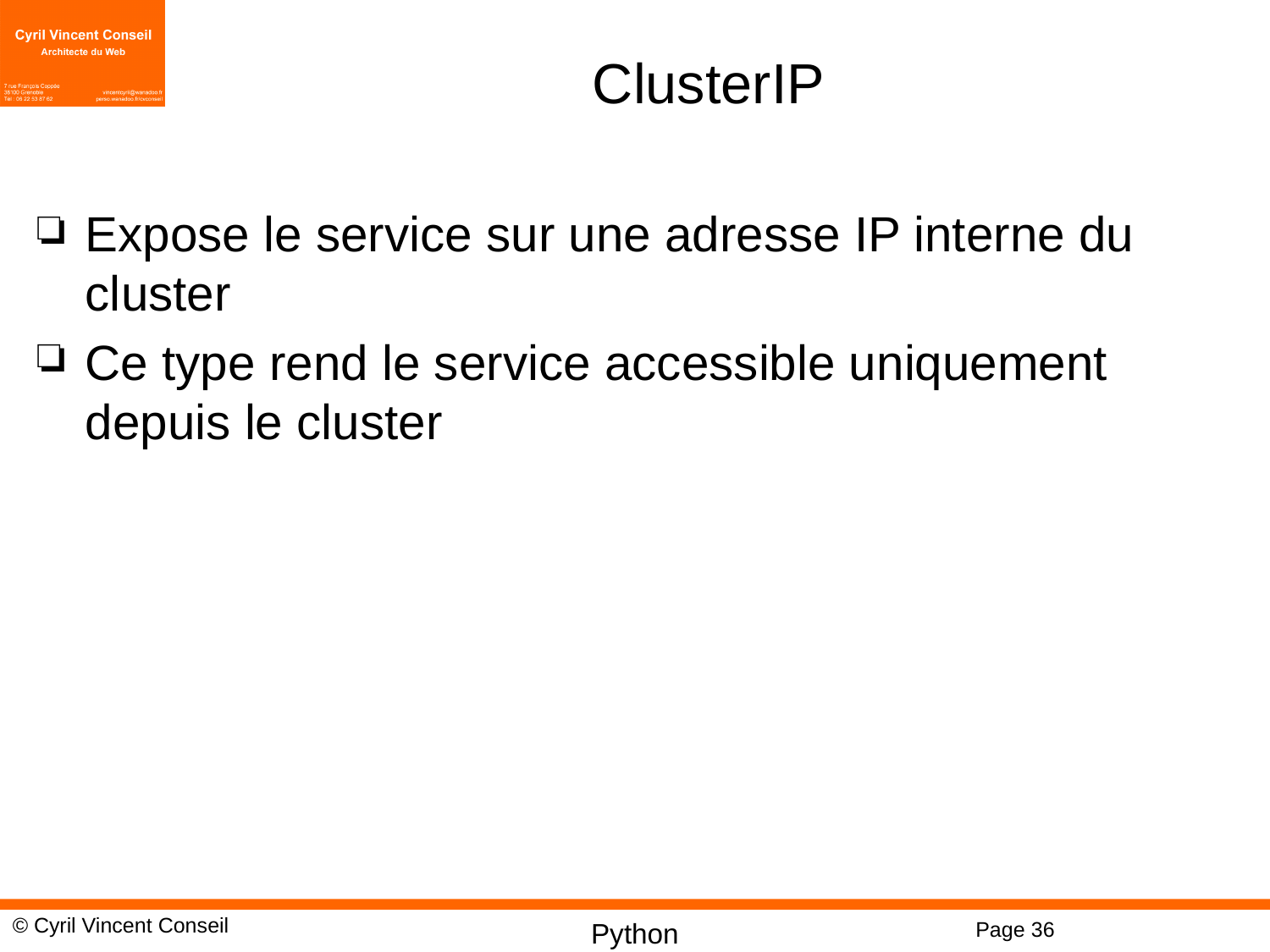

# ClusterIP
Expose le service sur une adresse IP interne du cluster
Ce type rend le service accessible uniquement depuis le cluster